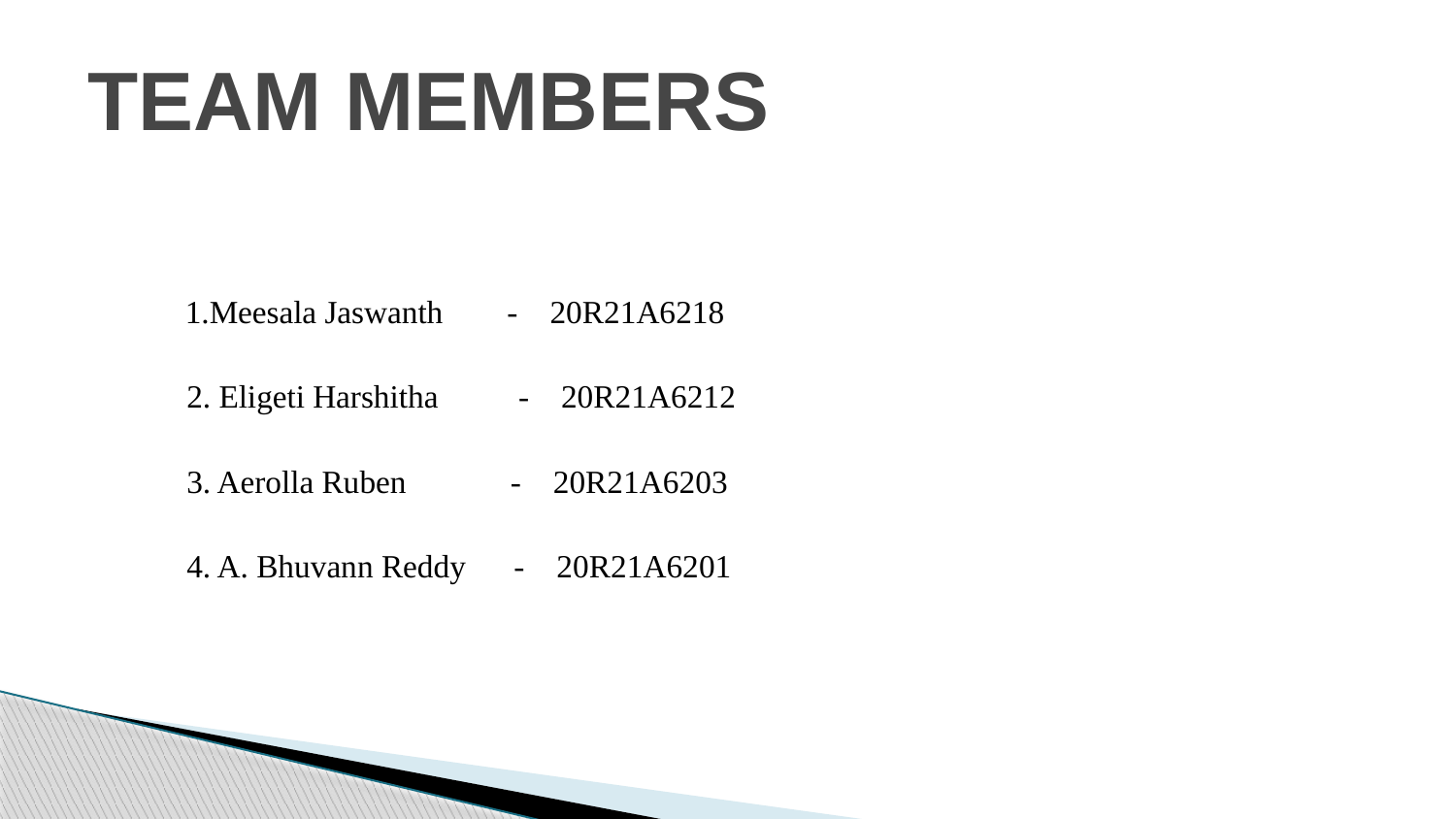

# TEAM MEMBERS
       1.Meesala Jaswanth        -    20R21A6218
     2. Eligeti Harshitha          -    20R21A6212
     3. Aerolla Ruben             -    20R21A6203
     4. A. Bhuvann Reddy      -    20R21A6201